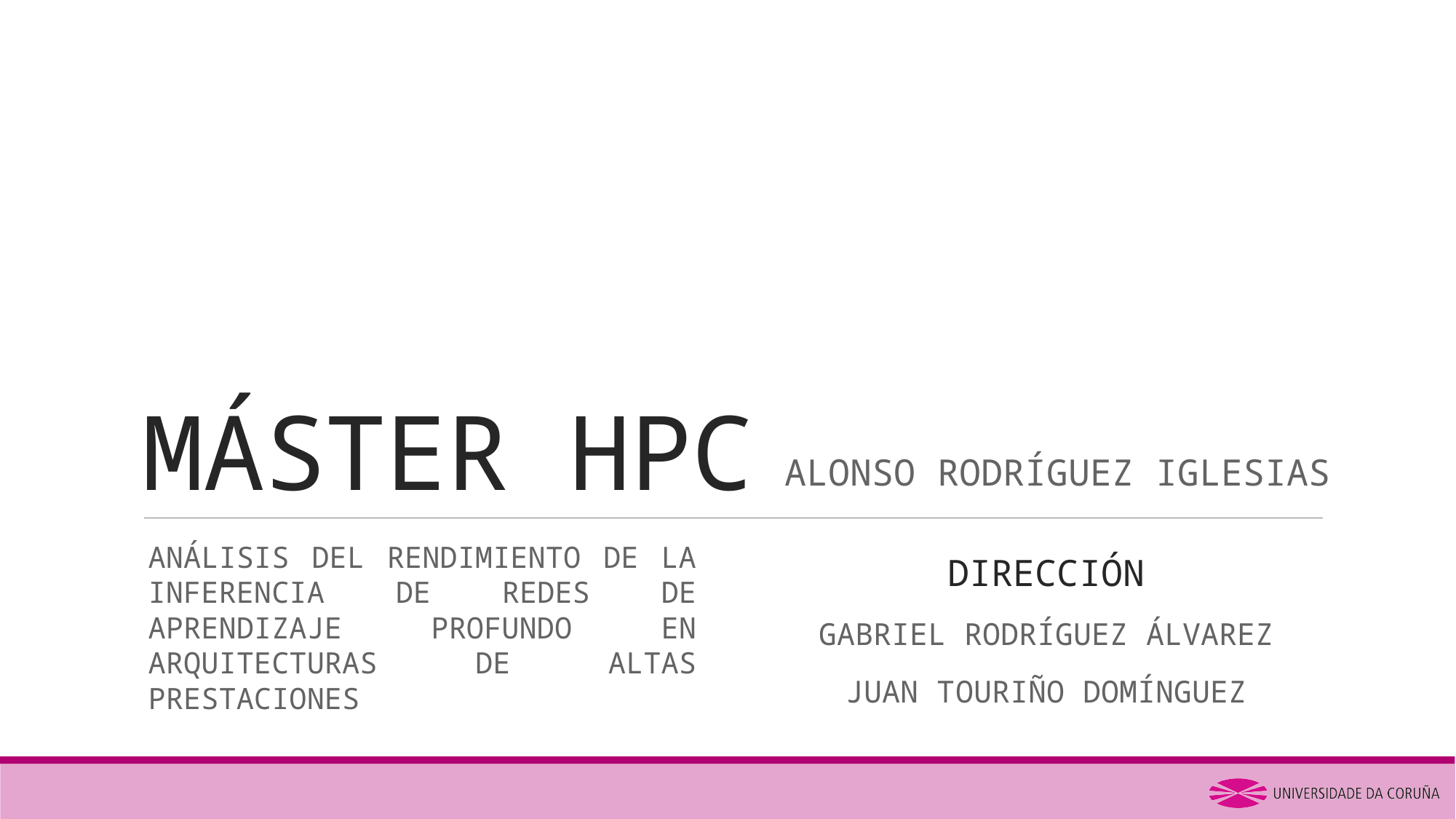

# MÁSTER HPC
Alonso Rodríguez iglesias
ANÁLISIS DEL RENDIMIENTO DE LA INFERENCIA DE REDES DE APRENDIZAJE PROFUNDO EN ARQUITECTURAS DE ALTAS PRESTACIONES
Dirección
GABRIEL RODRÍGUEZ ÁLVAREZ
Juan Touriño Domínguez